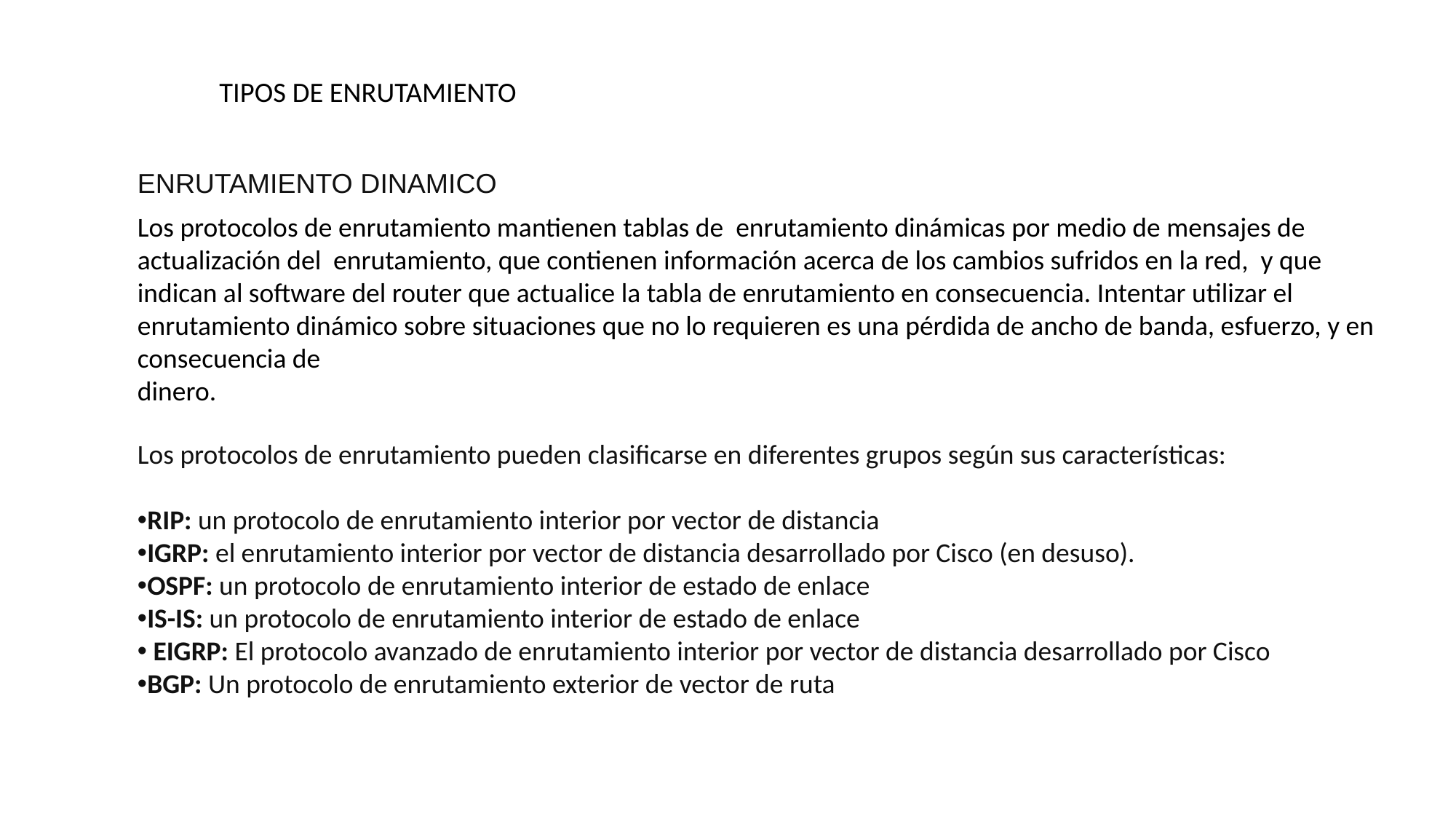

# TIPOS DE ENRUTAMIENTO
ENRUTAMIENTO DINAMICO
Los protocolos de enrutamiento mantienen tablas de  enrutamiento dinámicas por medio de mensajes de actualización del  enrutamiento, que contienen información acerca de los cambios sufridos en la red,  y que indican al software del router que actualice la tabla de enrutamiento en consecuencia. Intentar utilizar el enrutamiento dinámico sobre situaciones que no lo requieren es una pérdida de ancho de banda, esfuerzo, y en consecuencia de
dinero.
Los protocolos de enrutamiento pueden clasificarse en diferentes grupos según sus características:
RIP: un protocolo de enrutamiento interior por vector de distancia
IGRP: el enrutamiento interior por vector de distancia desarrollado por Cisco (en desuso).
OSPF: un protocolo de enrutamiento interior de estado de enlace
IS-IS: un protocolo de enrutamiento interior de estado de enlace
 EIGRP: El protocolo avanzado de enrutamiento interior por vector de distancia desarrollado por Cisco
BGP: Un protocolo de enrutamiento exterior de vector de ruta